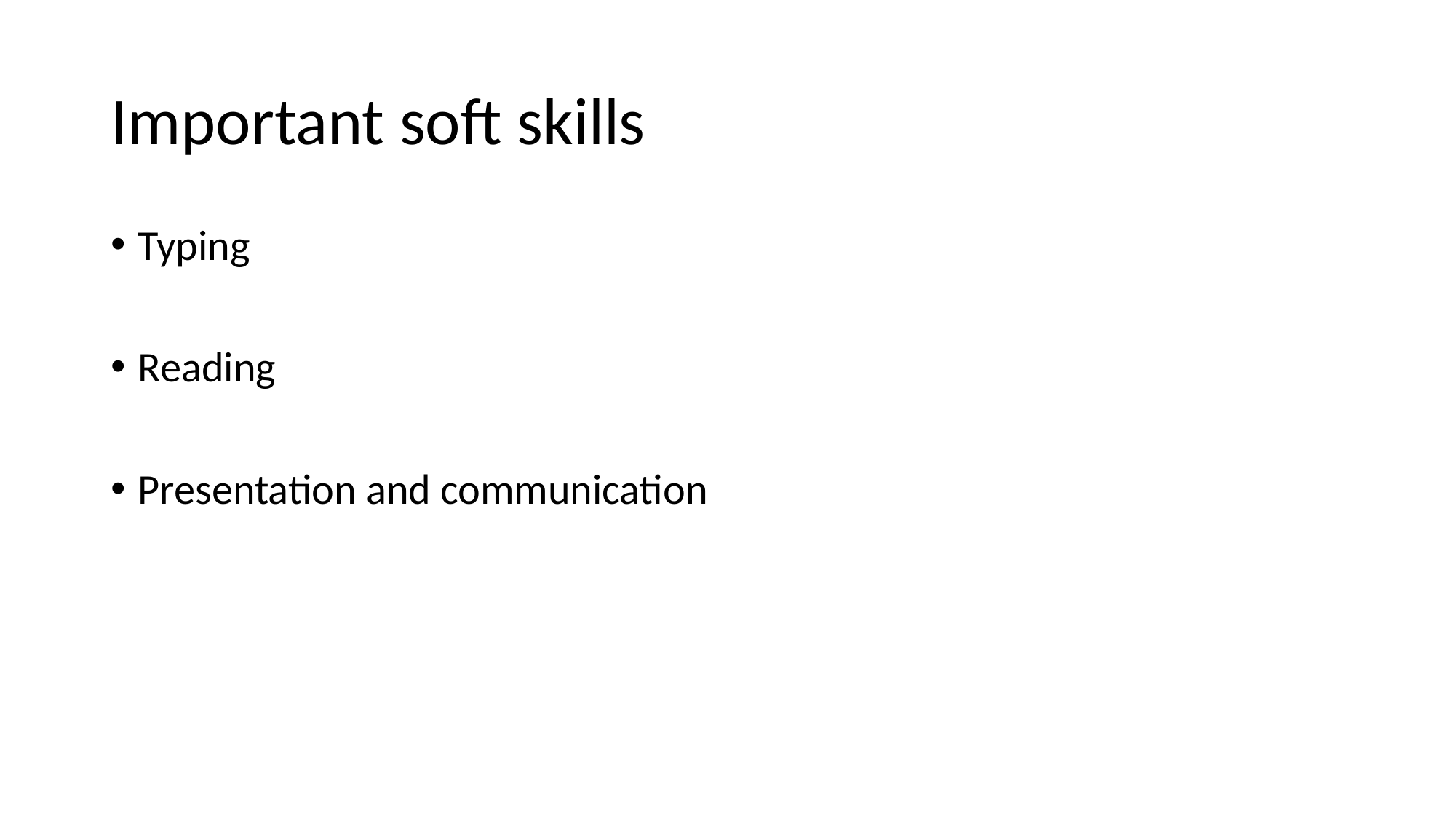

# Important soft skills
Typing

Reading

Presentation and communication